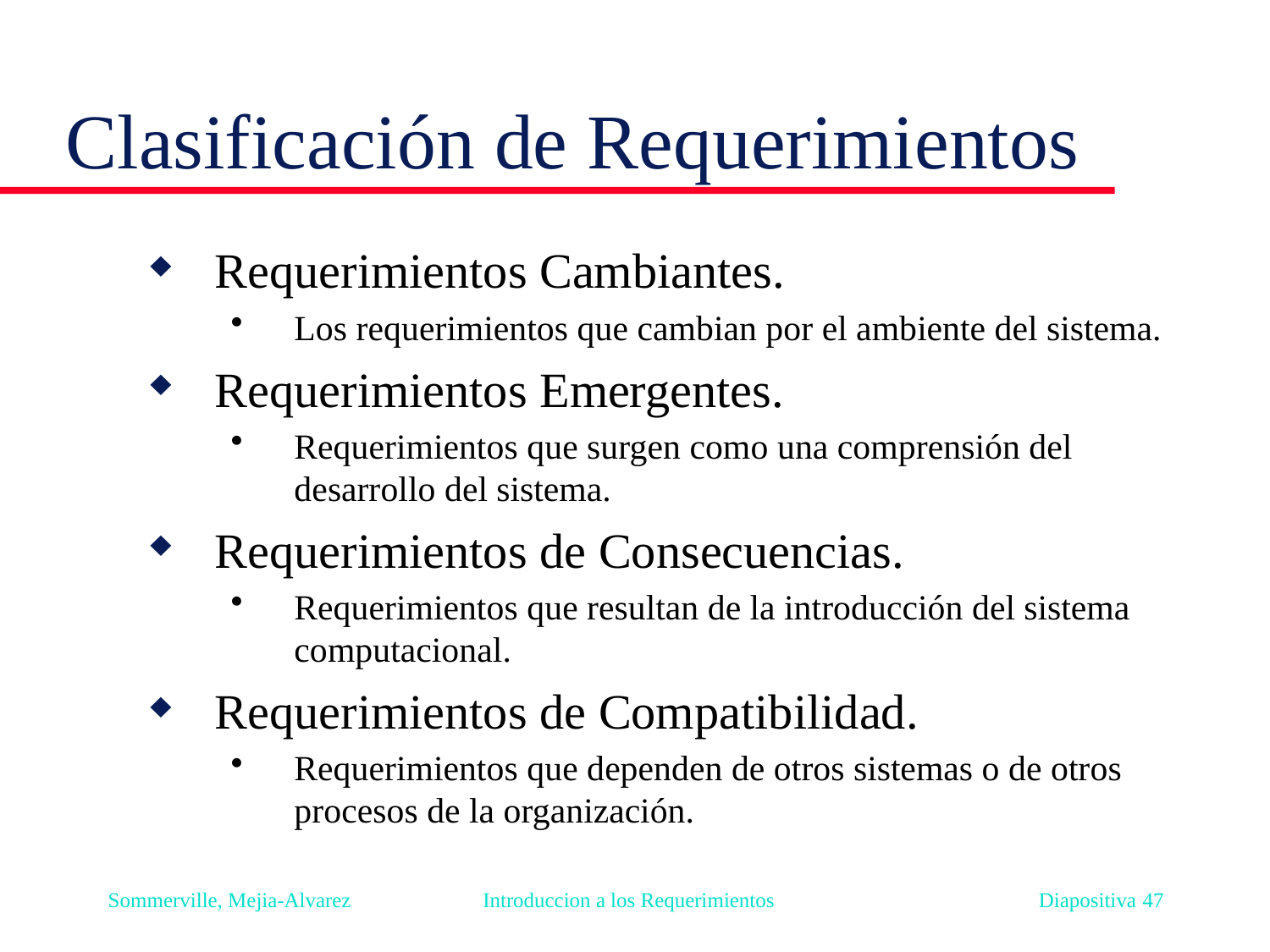

# Clasificación de Requerimientos
Requerimientos Cambiantes.
Los requerimientos que cambian por el ambiente del sistema.
Requerimientos Emergentes.
Requerimientos que surgen como una comprensión del desarrollo del sistema.
Requerimientos de Consecuencias.
Requerimientos que resultan de la introducción del sistema computacional.
Requerimientos de Compatibilidad.
Requerimientos que dependen de otros sistemas o de otros procesos de la organización.
Sommerville, Mejia-Alvarez                         Introduccion a los Requerimientos                                                  Diapositiva 47